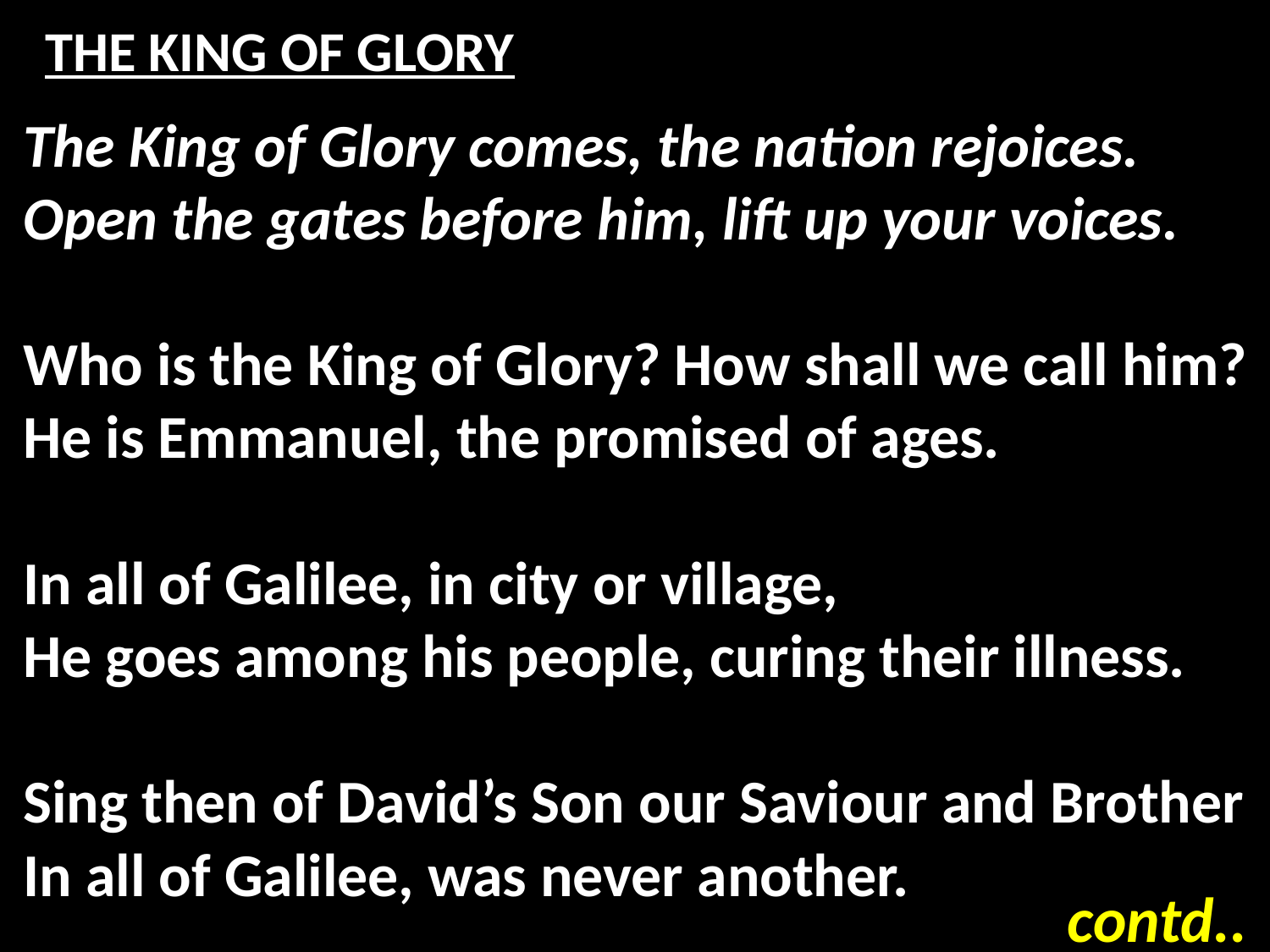

# THE KING OF GLORY
The King of Glory comes, the nation rejoices.
Open the gates before him, lift up your voices.

Who is the King of Glory? How shall we call him?
He is Emmanuel, the promised of ages.

In all of Galilee, in city or village,
He goes among his people, curing their illness.

Sing then of David’s Son our Saviour and Brother
In all of Galilee, was never another.
contd..